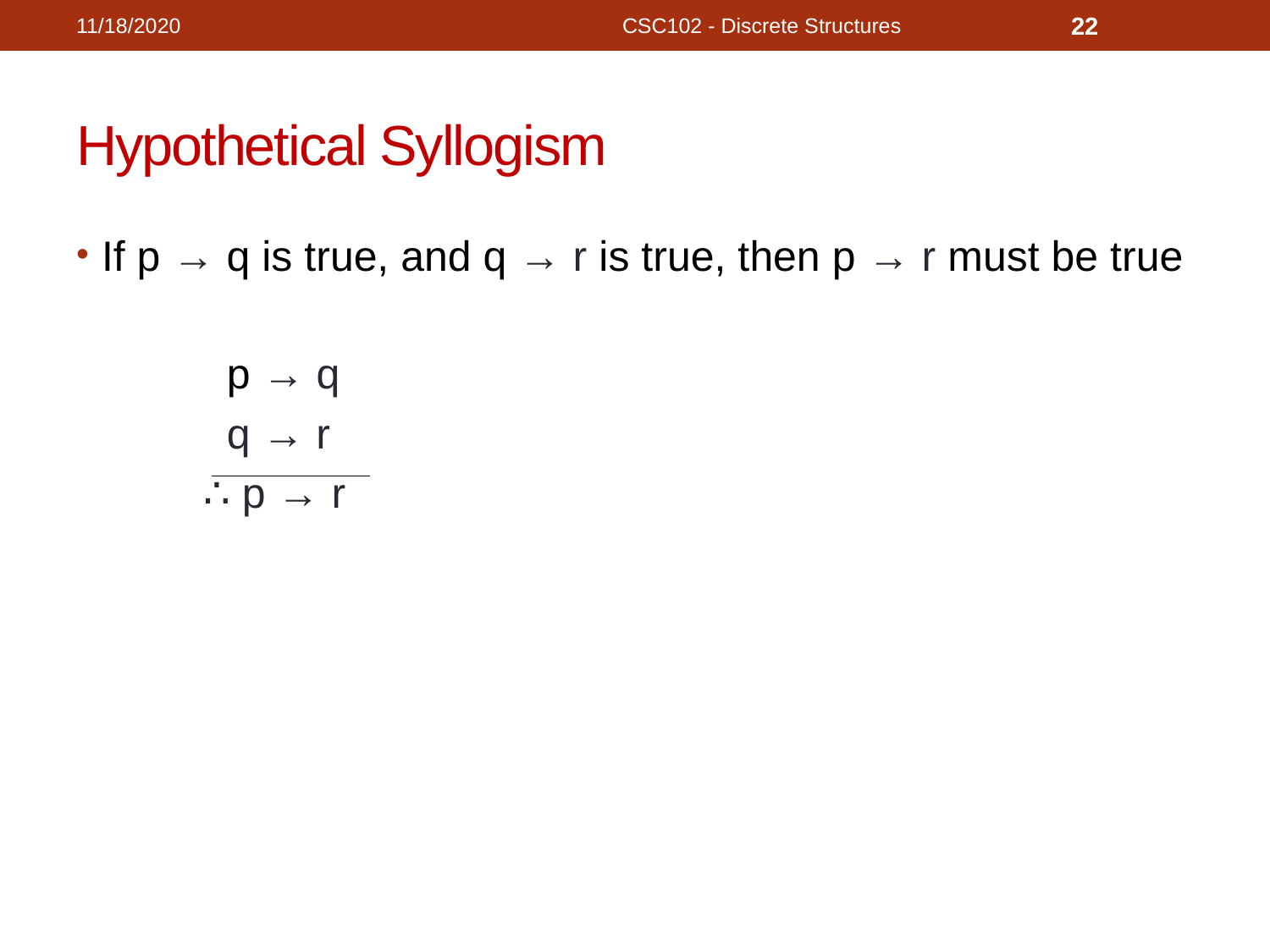

11/18/2020
CSC102 - Discrete Structures
22
# Hypothetical Syllogism
If p → q is true, and q → r is true, then p → r must be true

	  p → q
	  q → r
	∴ p → r